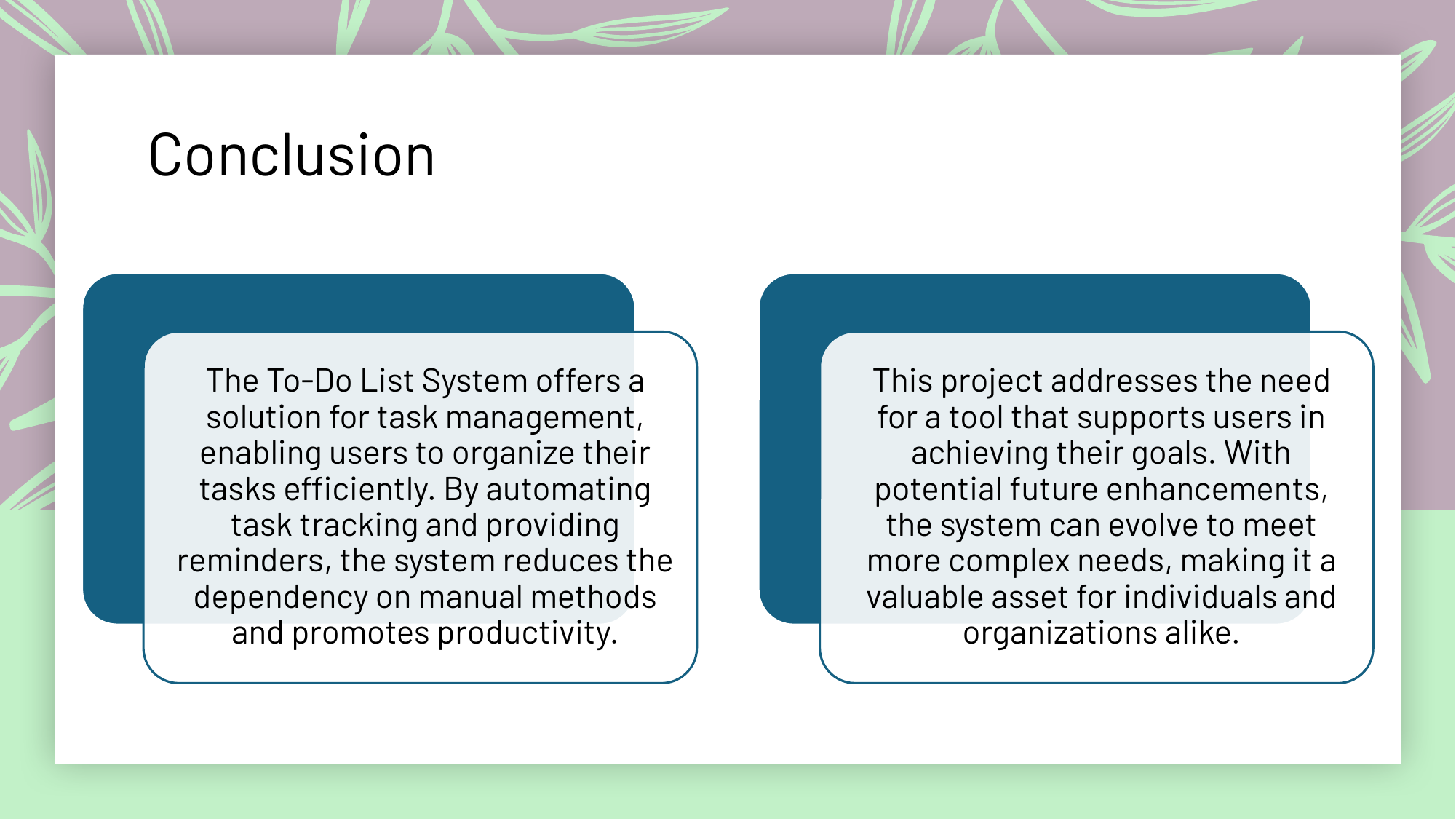

Conclusion
The To-Do List System offers a solution for task management, enabling users to organize their tasks efficiently. By automating task tracking and providing reminders, the system reduces the dependency on manual methods and promotes productivity.
This project addresses the need for a tool that supports users in achieving their goals. With potential future enhancements, the system can evolve to meet more complex needs, making it a valuable asset for individuals and organizations alike.